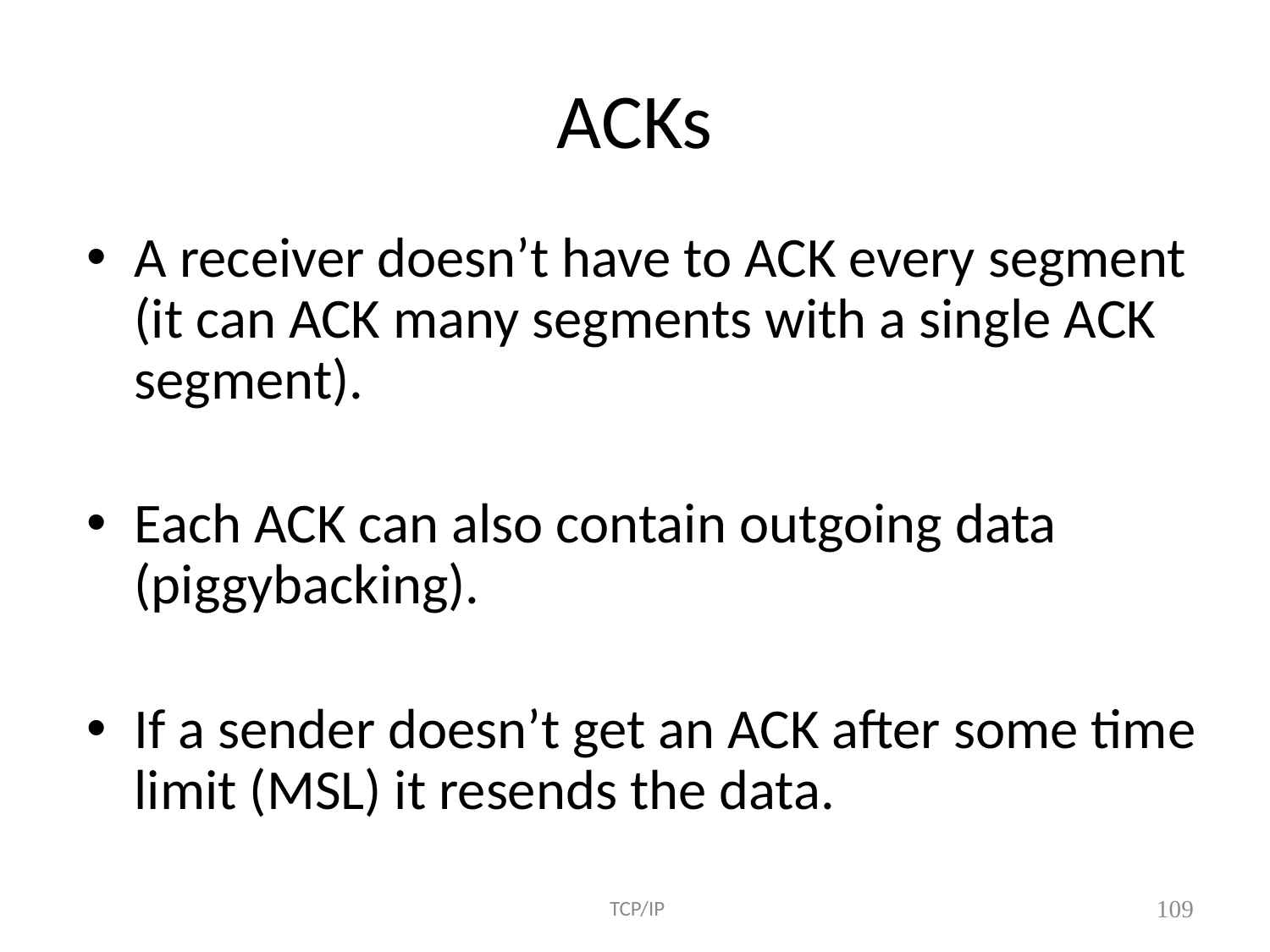

# ACKs
A receiver doesn’t have to ACK every segment (it can ACK many segments with a single ACK segment).

Each ACK can also contain outgoing data (piggybacking).

If a sender doesn’t get an ACK after some time limit (MSL) it resends the data.
 TCP/IP
109